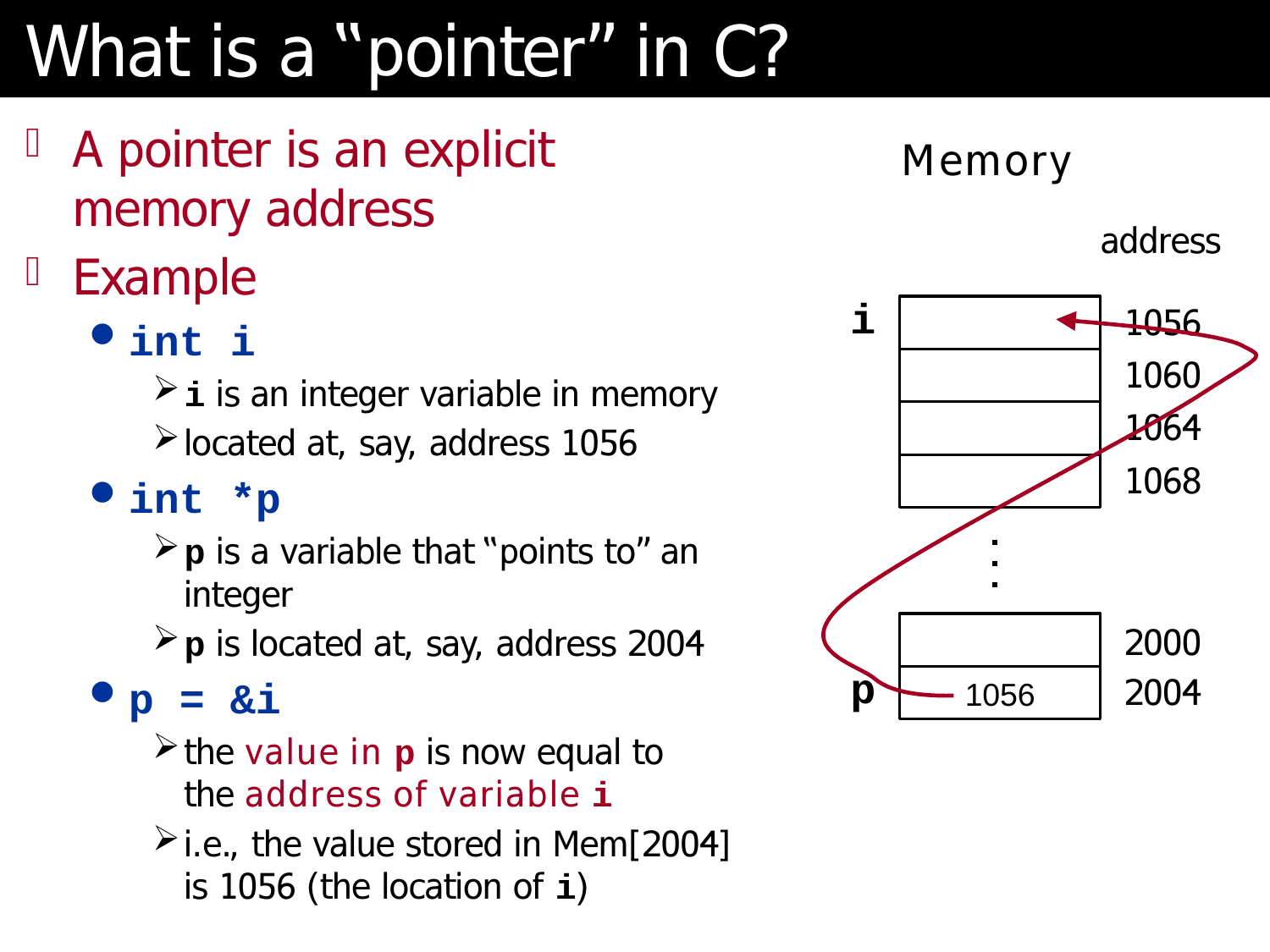

# What is a “pointer” in C?
A pointer is an explicit memory address
Example
int i
i is an integer variable in memory
located at, say, address 1056
int *p
p is a variable that “points to” an integer
p is located at, say, address 2004
p = &i
the value in p is now equal to
the address of variable i
i.e., the value stored in Mem[2004] is 1056 (the location of i)
Memory
address
i
1056

1060

1064

1068

2000
p
2004
1056